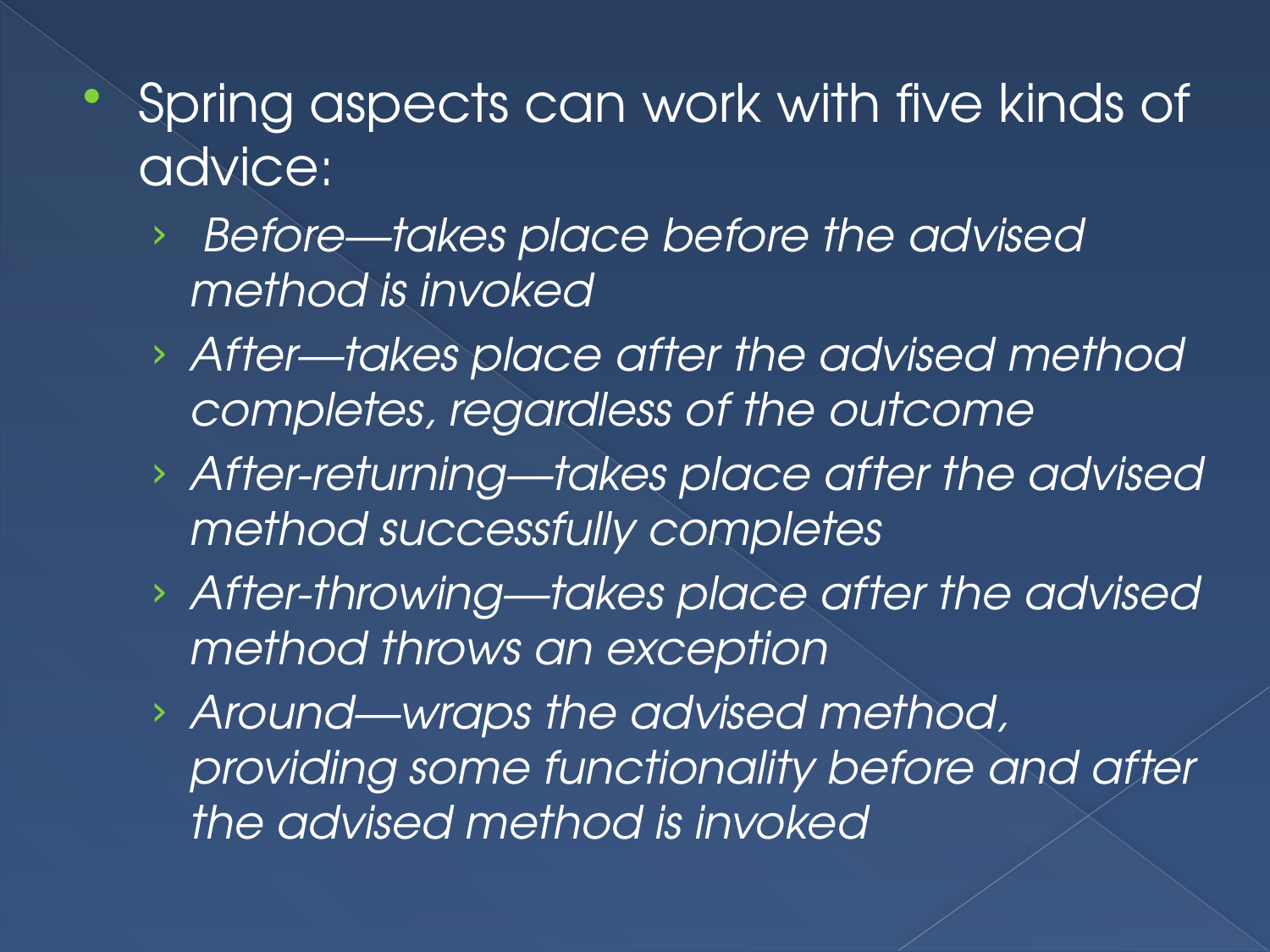

Spring aspects can work with five kinds of advice:
 Before—takes place before the advised method is invoked
After—takes place after the advised method completes, regardless of the outcome
After-returning—takes place after the advised method successfully completes
After-throwing—takes place after the advised method throws an exception
Around—wraps the advised method, providing some functionality before and after the advised method is invoked